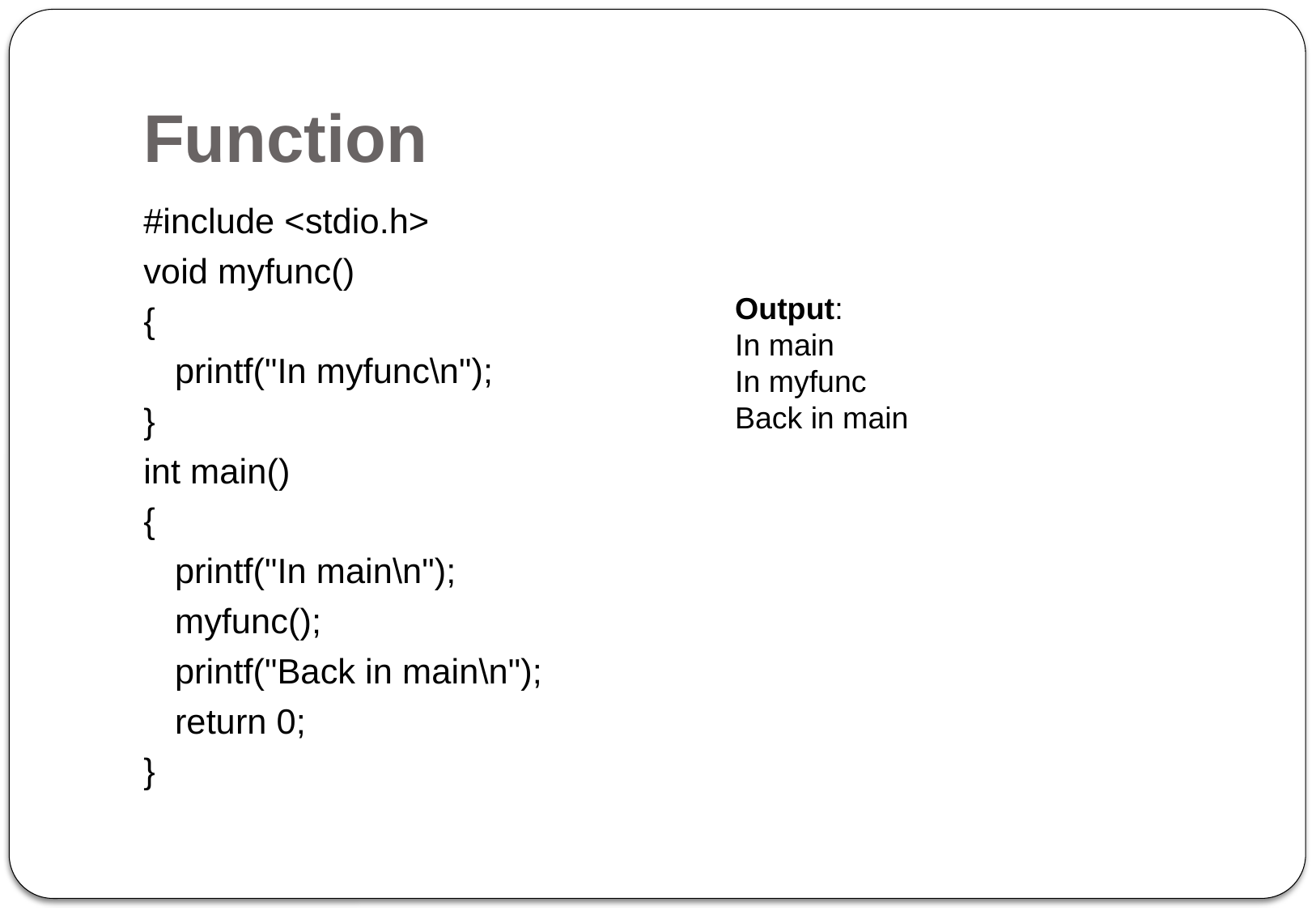

# Function
#include <stdio.h>
void myfunc()
{
	printf("In myfunc\n");
}
int main()
{
 	printf("In main\n");
	myfunc();
	printf("Back in main\n");
 	return 0;
}

Output:
In main
In myfunc
Back in main